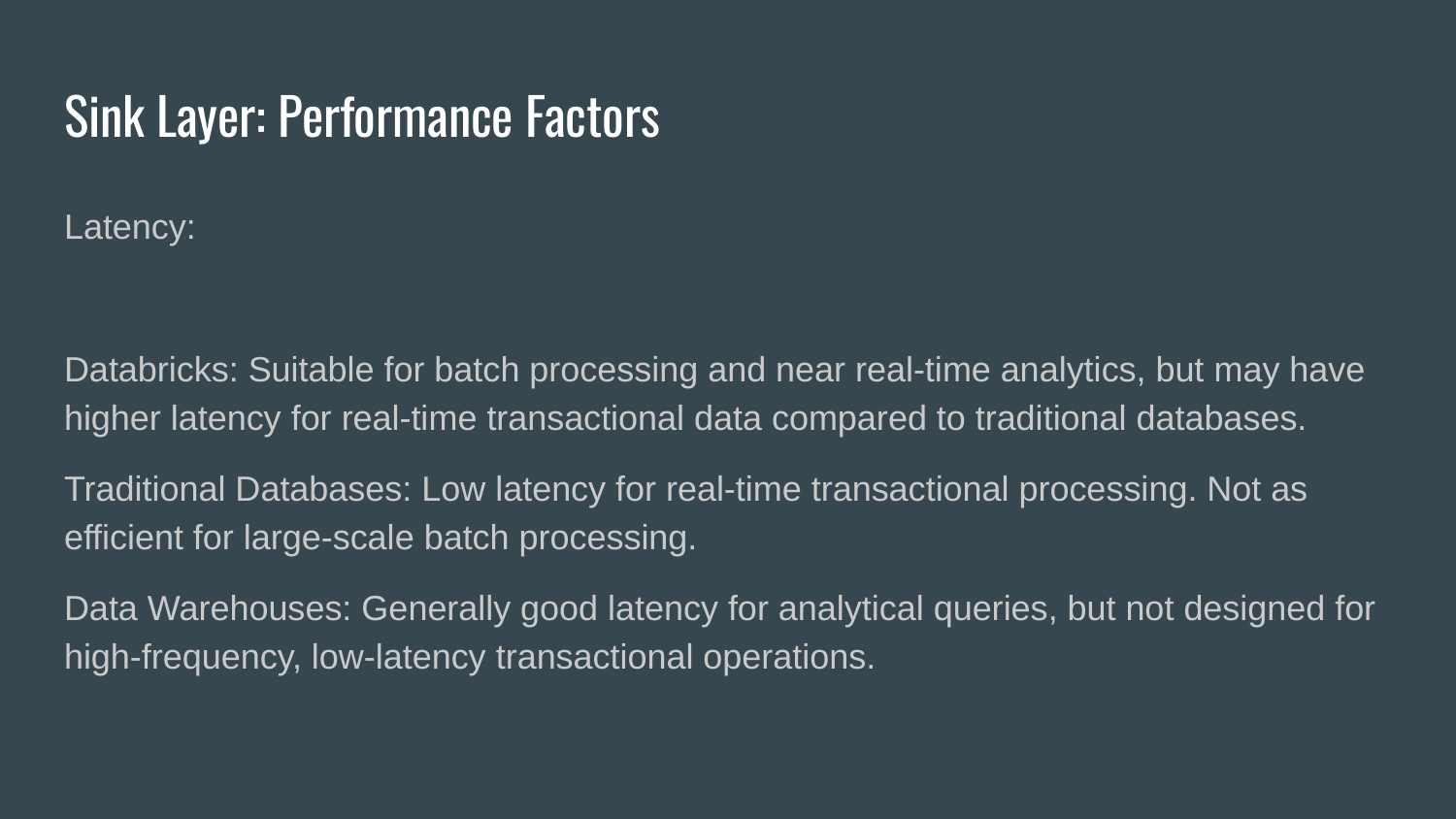

# Sink Layer: Performance Factors
Latency:

Databricks: Suitable for batch processing and near real-time analytics, but may have higher latency for real-time transactional data compared to traditional databases.
Traditional Databases: Low latency for real-time transactional processing. Not as efficient for large-scale batch processing.
Data Warehouses: Generally good latency for analytical queries, but not designed for high-frequency, low-latency transactional operations.